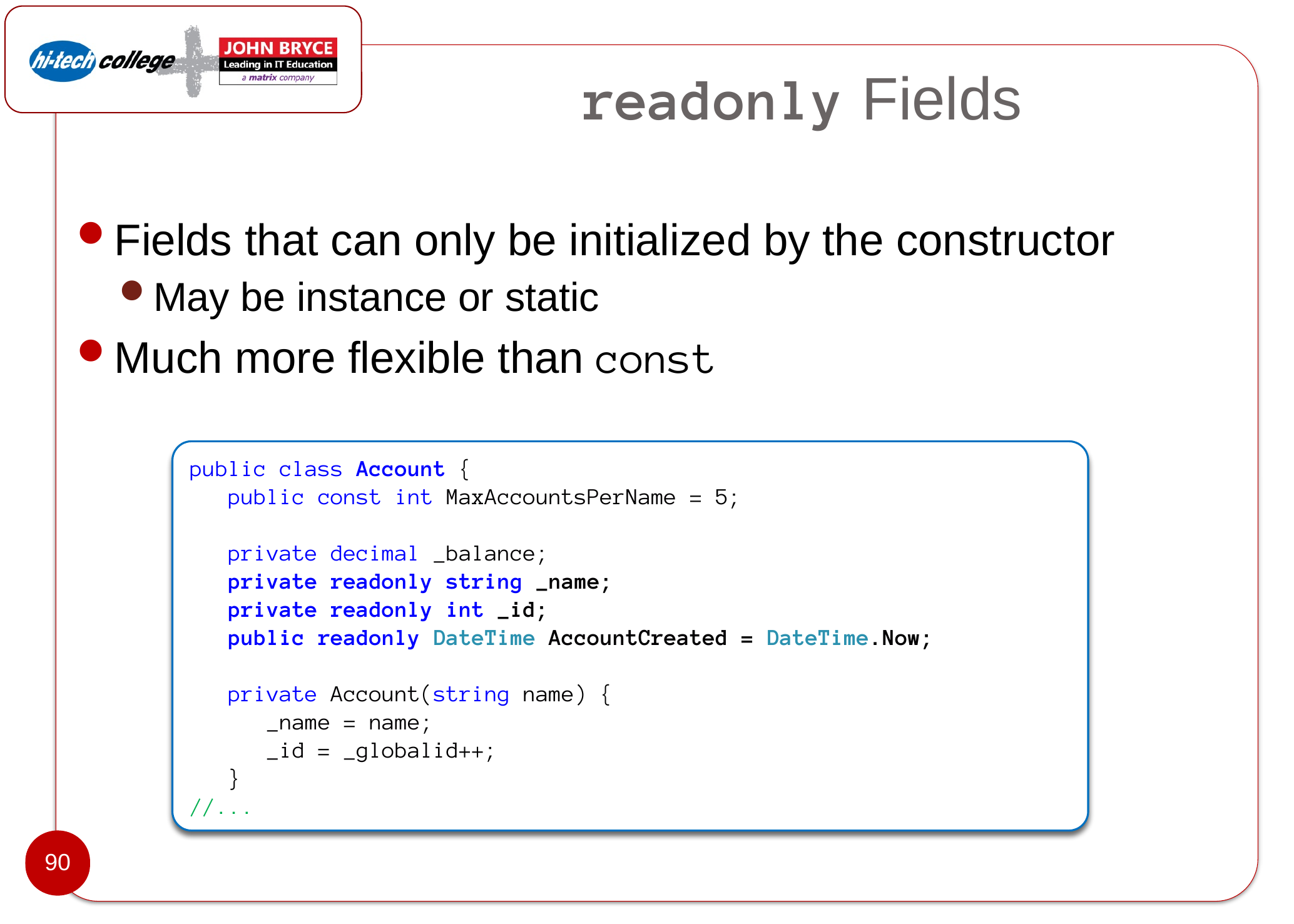

# readonly Fields
Fields that can only be initialized by the constructor
May be instance or static
Much more flexible than const
public class Account {
   public const int MaxAccountsPerName = 5;

   private decimal _balance;
   private readonly string _name;
   private readonly int _id;
   public readonly DateTime AccountCreated = DateTime.Now;

   private Account(string name) {
      _name = name;
      _id = _globalid++;
   }
//...
90